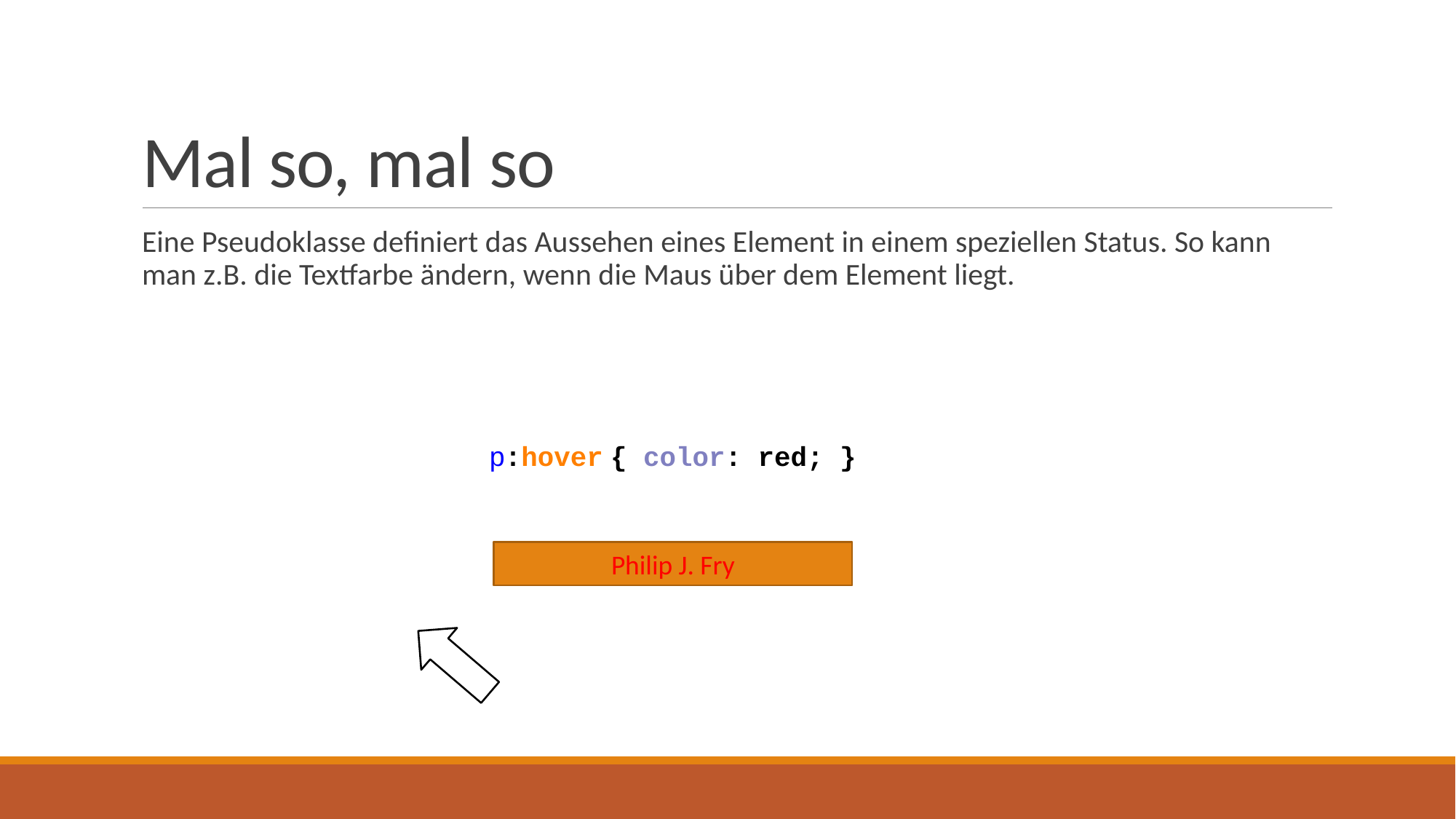

# Mal so, mal so
Eine Pseudoklasse definiert das Aussehen eines Element in einem speziellen Status. So kann man z.B. die Textfarbe ändern, wenn die Maus über dem Element liegt.
p:hover { color: red; }
Philip J. Fry
Philip J. Fry